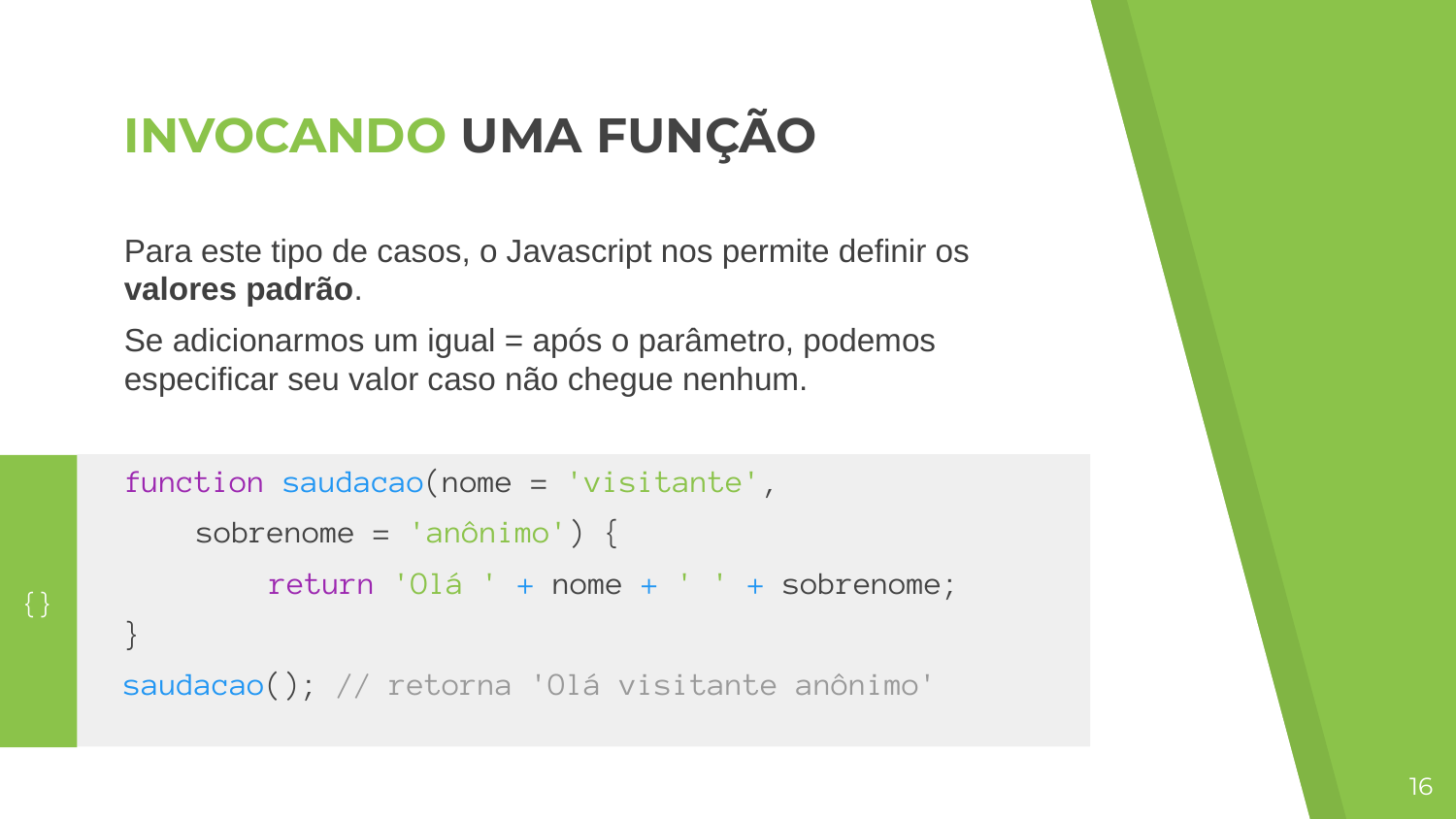

INVOCANDO UMA FUNÇÃO
Para este tipo de casos, o Javascript nos permite definir os valores padrão.
Se adicionarmos um igual = após o parâmetro, podemos especificar seu valor caso não chegue nenhum.

function saudacao(nome = 'visitante',
sobrenome = 'anônimo') {
	return 'Olá ' + nome + ' ' + sobrenome;
}
saudacao(); // retorna 'Olá visitante anônimo'

{}
16